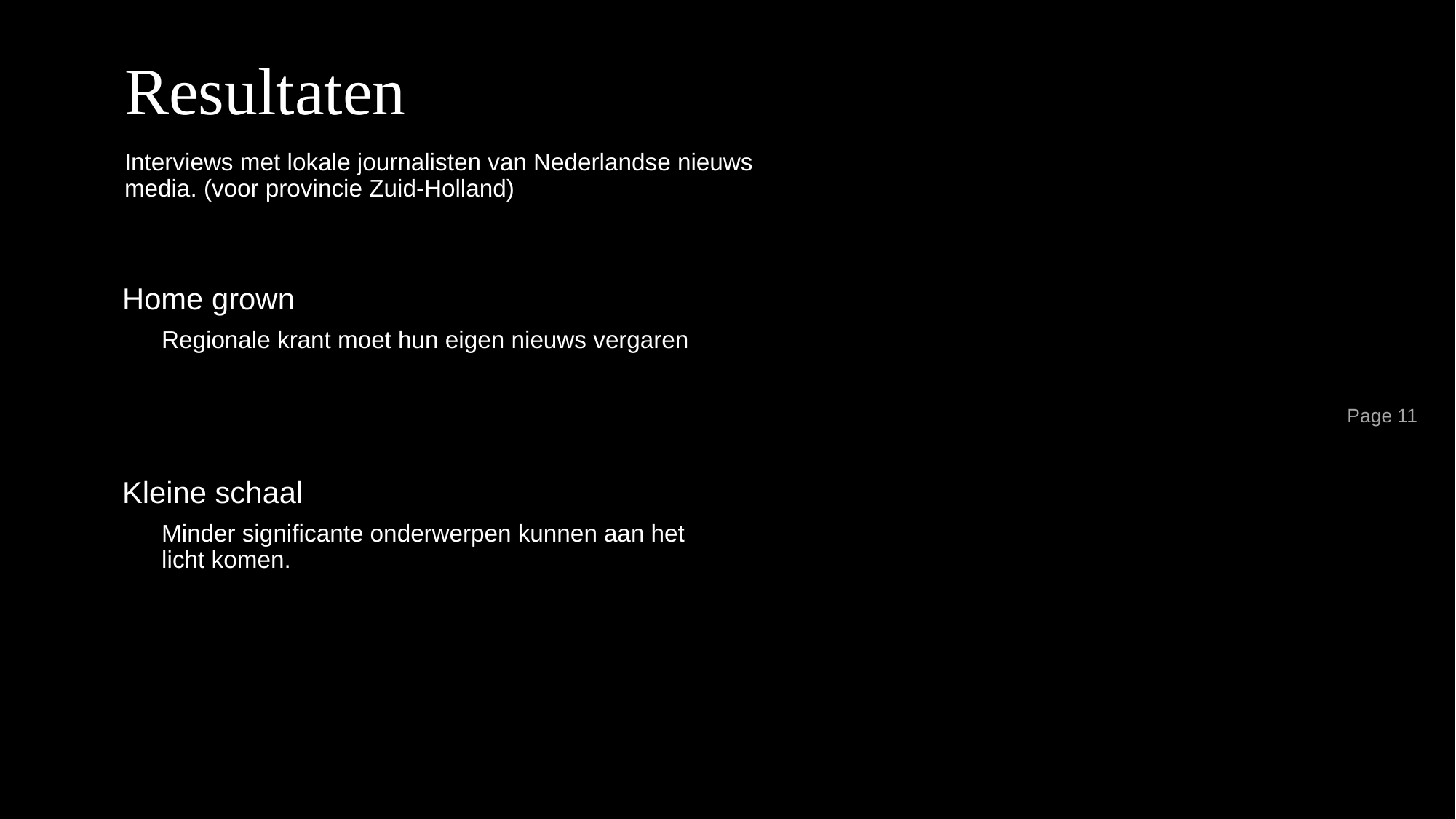

# Resultaten
Interviews met lokale journalisten van Nederlandse nieuws media. (voor provincie Zuid-Holland)
Home grown
Regionale krant moet hun eigen nieuws vergaren
Page 11
Kleine schaal
Minder significante onderwerpen kunnen aan het licht komen.